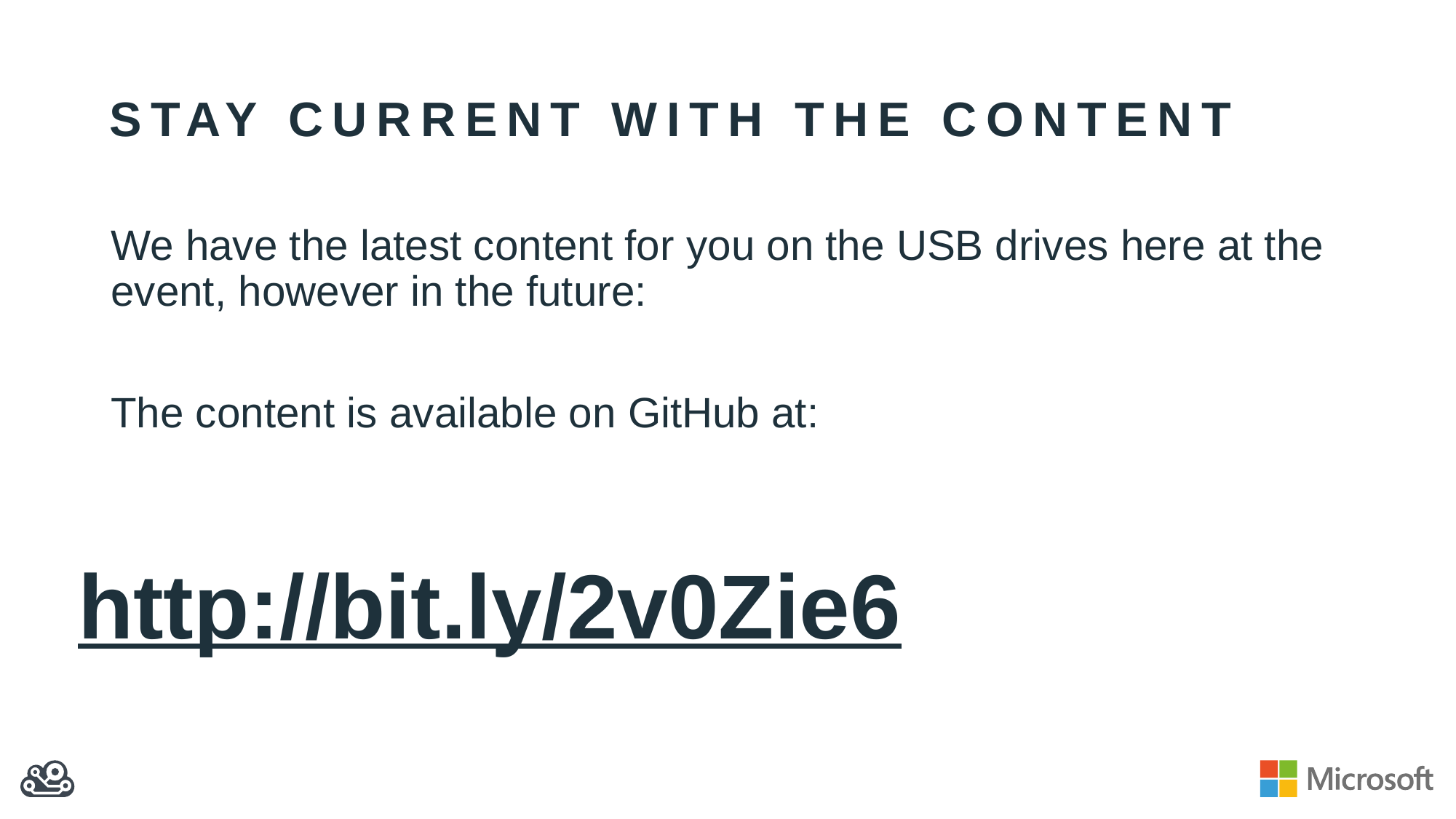

# Stay current with the content
We have the latest content for you on the USB drives here at the event, however in the future:

The content is available on GitHub at:

http://bit.ly/2v0Zie6